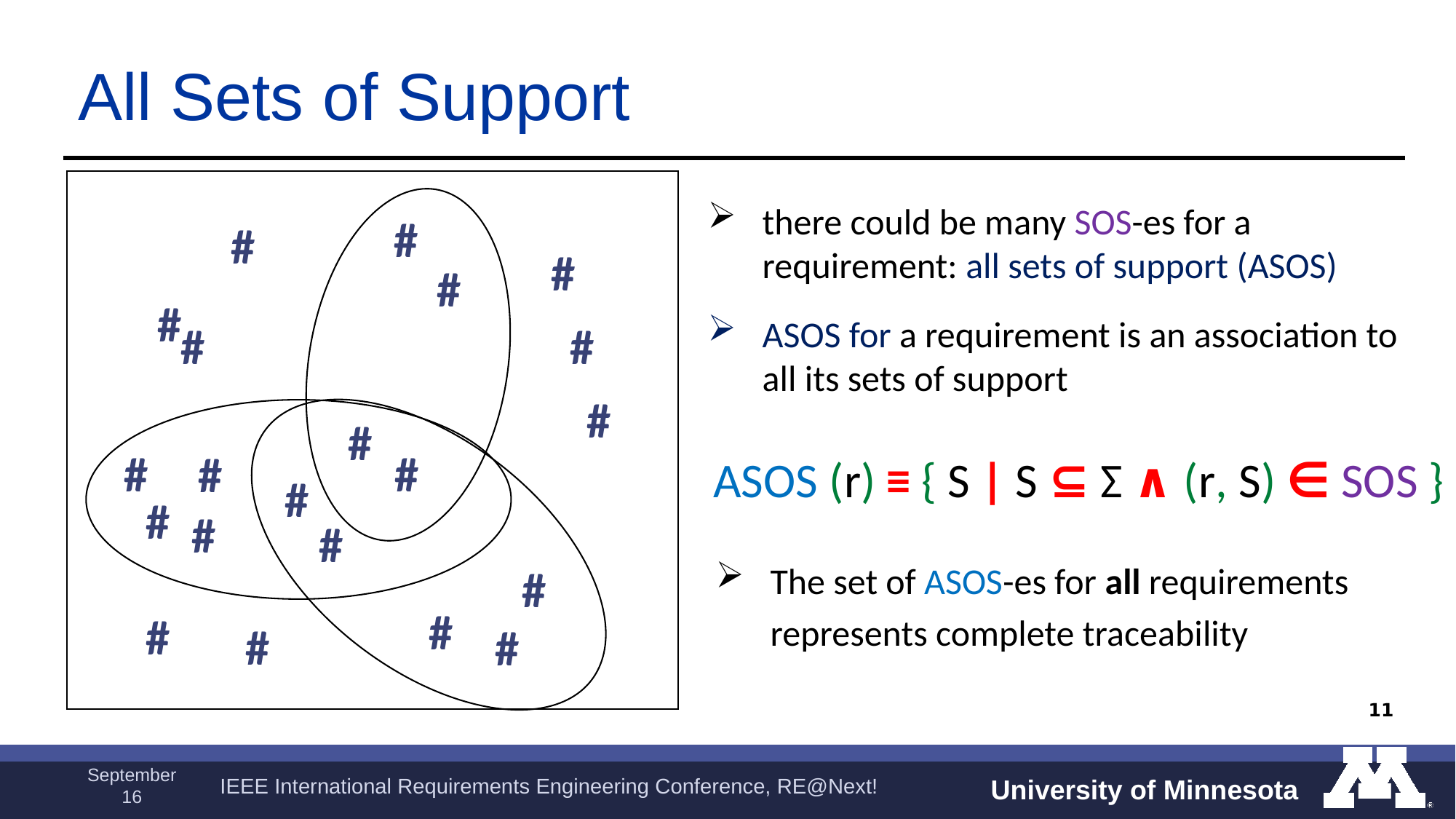

# All Sets of Support

there could be many SOS-es for a requirement: all sets of support (ASOS)

ASOS for a requirement is an association to all its sets of support
#
#
#
#

#
#
#
#

#
ASOS (r) ≡ { S | S ⊆ Σ ∧ (r, S) ∈ SOS }
#
#
#

#
#
#
#
The set of ASOS-es for all requirements represents complete traceability
#
#
#
#
#
11
September 16
IEEE International Requirements Engineering Conference, RE@Next!